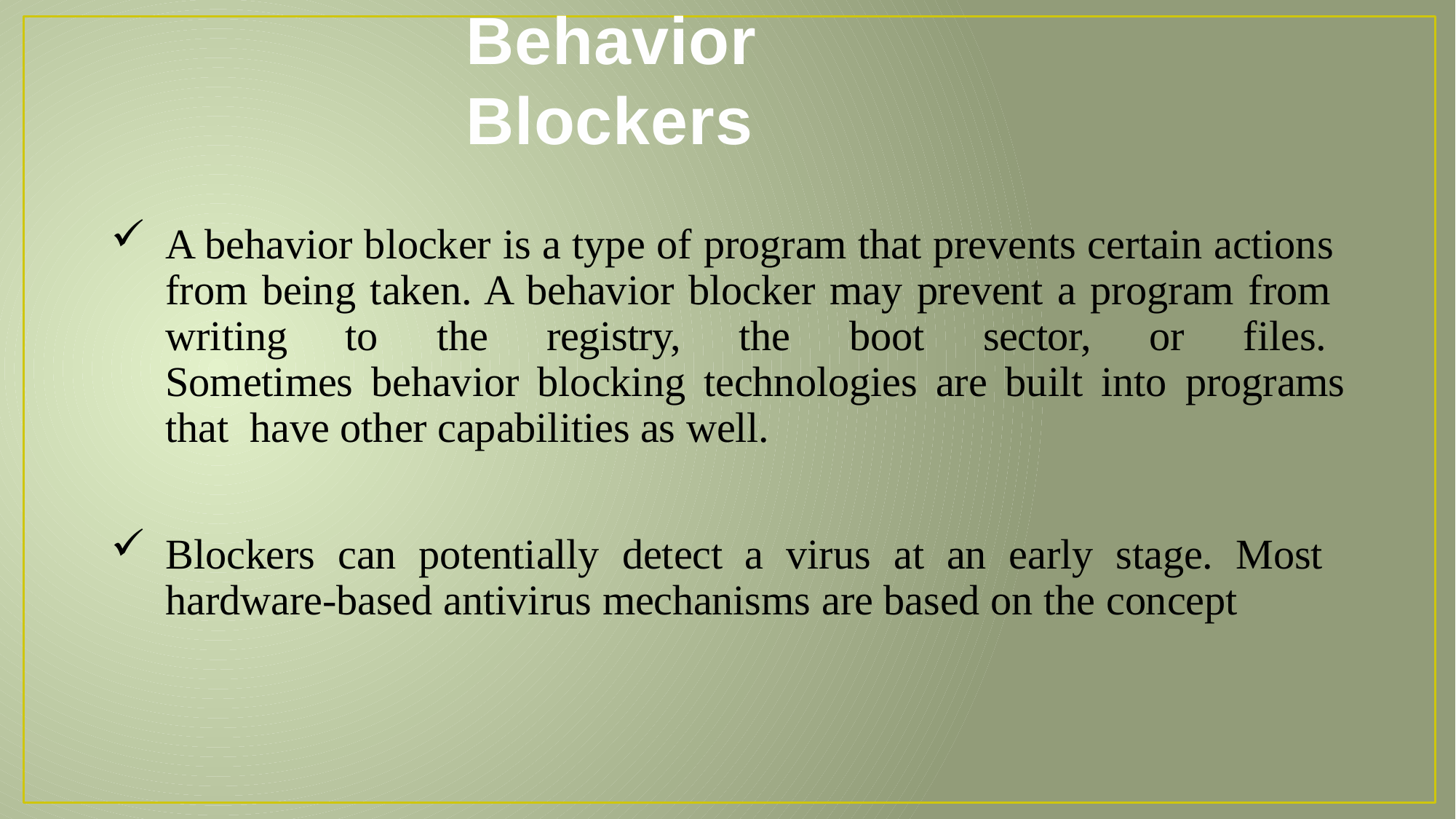

# Behavior Blockers
A behavior blocker is a type of program that prevents certain actions  from being taken. A behavior blocker may prevent a program from  writing   to  the  registry,  the  boot  sector,  or  files.  Sometimes behavior blocking technologies are built into programs that  have other capabilities as well.

Blockers can potentially detect a virus at an early stage. Most  hardware-based antivirus mechanisms are based on the concept